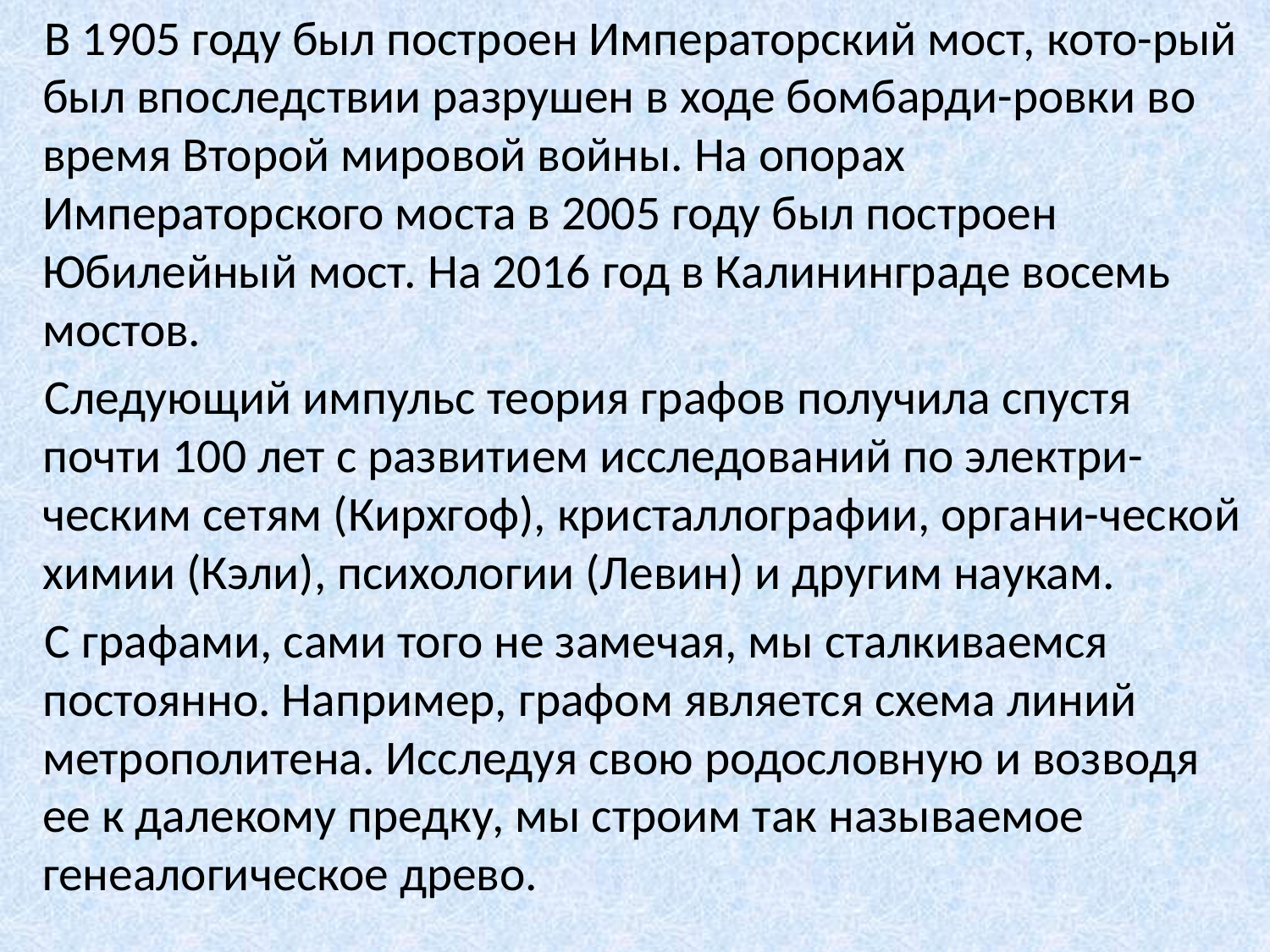

В 1905 году был построен Императорский мост, кото-рый был впоследствии разрушен в ходе бомбарди-ровки во время Второй мировой войны. На опорах Императорского моста в 2005 году был построен Юбилейный мост. На 2016 год в Калининграде восемь мостов.
Следующий импульс теория графов получила спустя почти 100 лет с развитием исследований по электри-ческим сетям (Кирхгоф), кристаллографии, органи-ческой химии (Кэли), психологии (Левин) и другим наукам.
С графами, сами того не замечая, мы сталкиваемся постоянно. Например, графом является схема линий метрополитена. Исследуя свою родословную и возводя ее к далекому предку, мы строим так называемое генеалогическое древо.